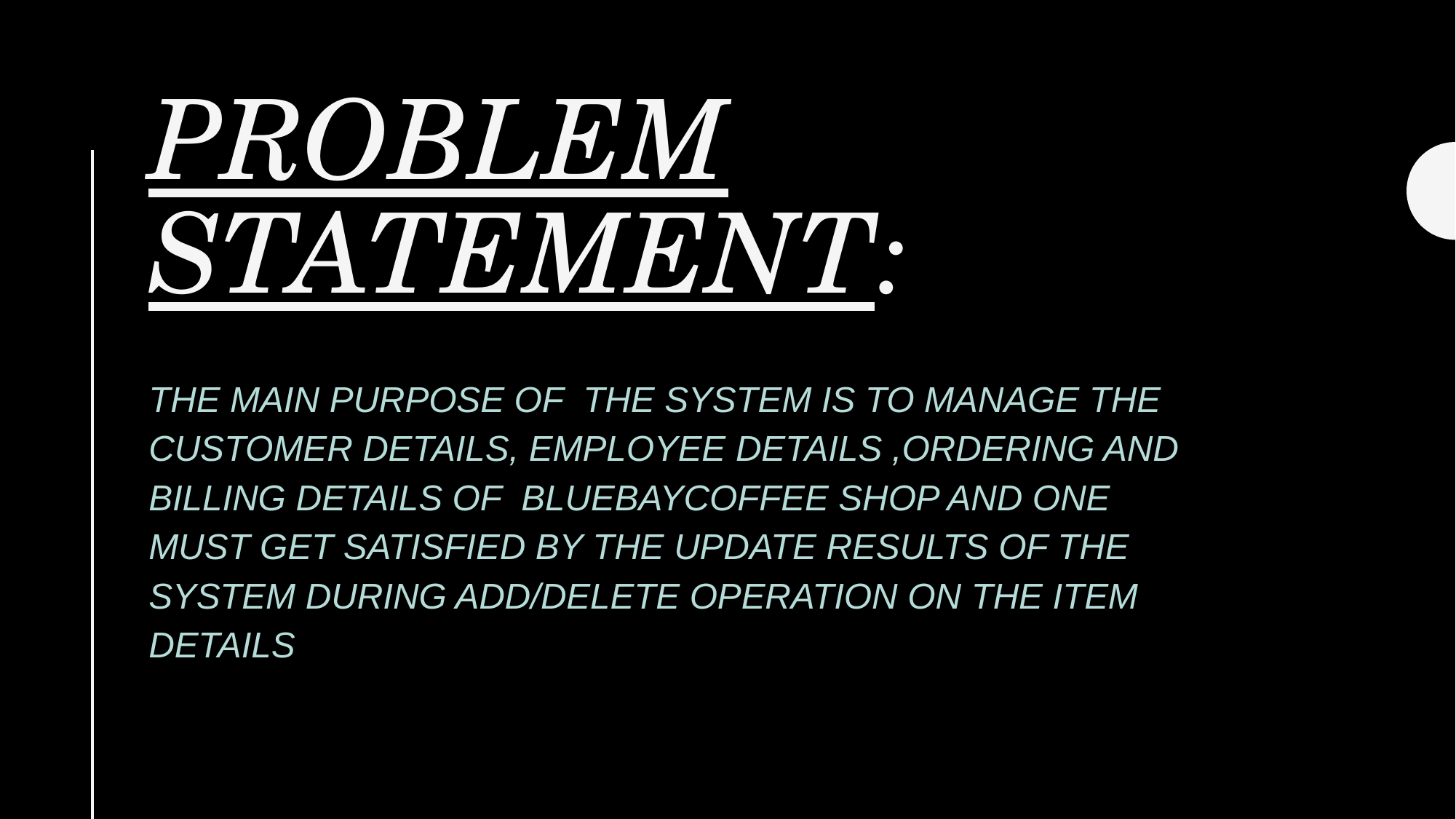

# PROBLEM STATEMENT:
THE MAIN PURPOSE OF  THE SYSTEM IS TO MANAGE THE CUSTOMER DETAILS, EMPLOYEE DETAILS ,ORDERING AND BILLING DETAILS OF  BLUEBAYCOFFEE SHOP AND ONE MUST GET SATISFIED BY THE UPDATE RESULTS OF THE SYSTEM DURING ADD/DELETE OPERATION ON THE ITEM DETAILS